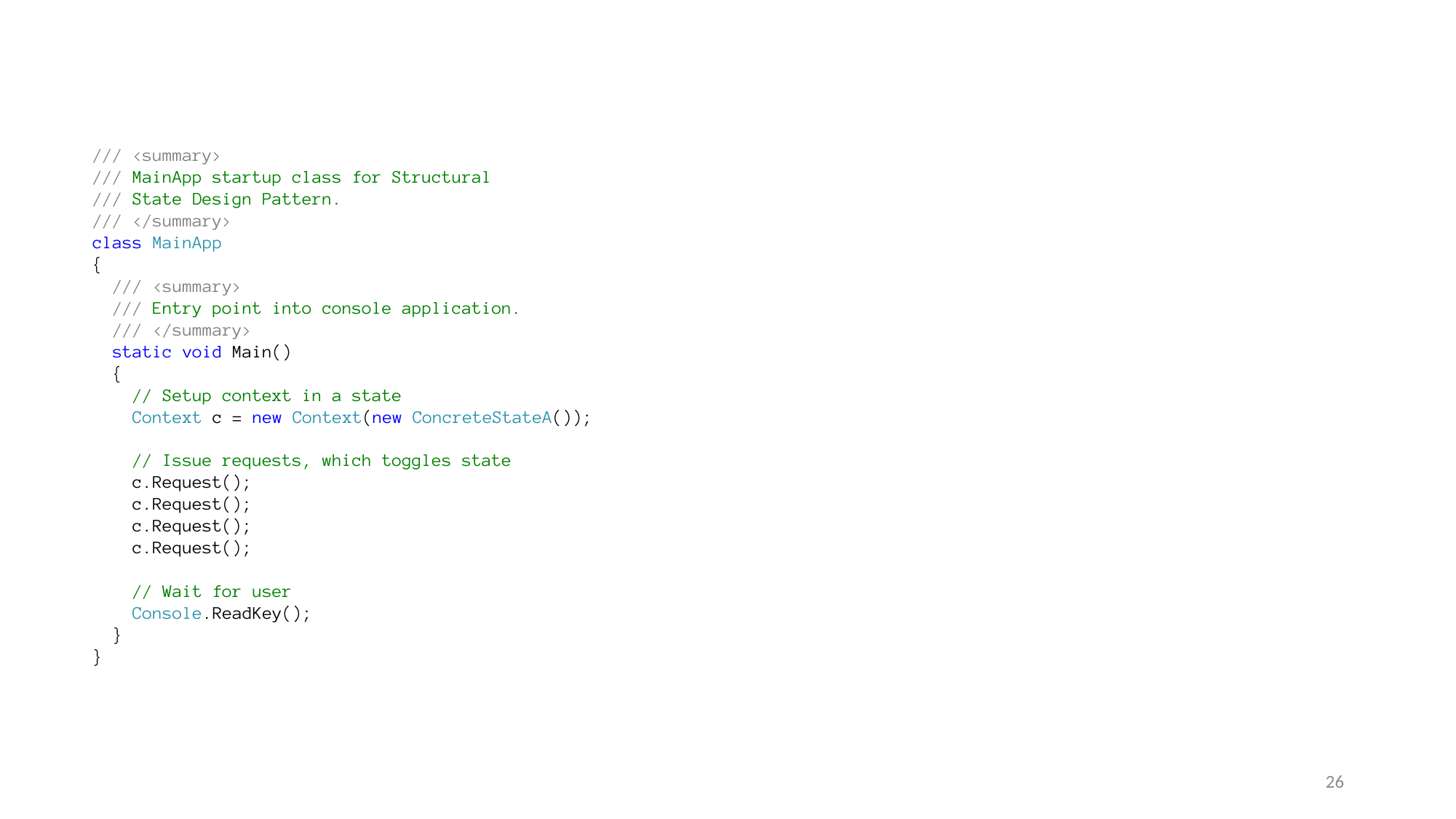

/// <summary>
  /// MainApp startup class for Structural
  /// State Design Pattern.
  /// </summary>
  class MainApp
  {
    /// <summary>
    /// Entry point into console application.
    /// </summary>
    static void Main()
    {
      // Setup context in a state
      Context c = new Context(new ConcreteStateA());

      // Issue requests, which toggles state
      c.Request();
      c.Request();
      c.Request();
      c.Request();

      // Wait for user
      Console.ReadKey();
    }
  }
26